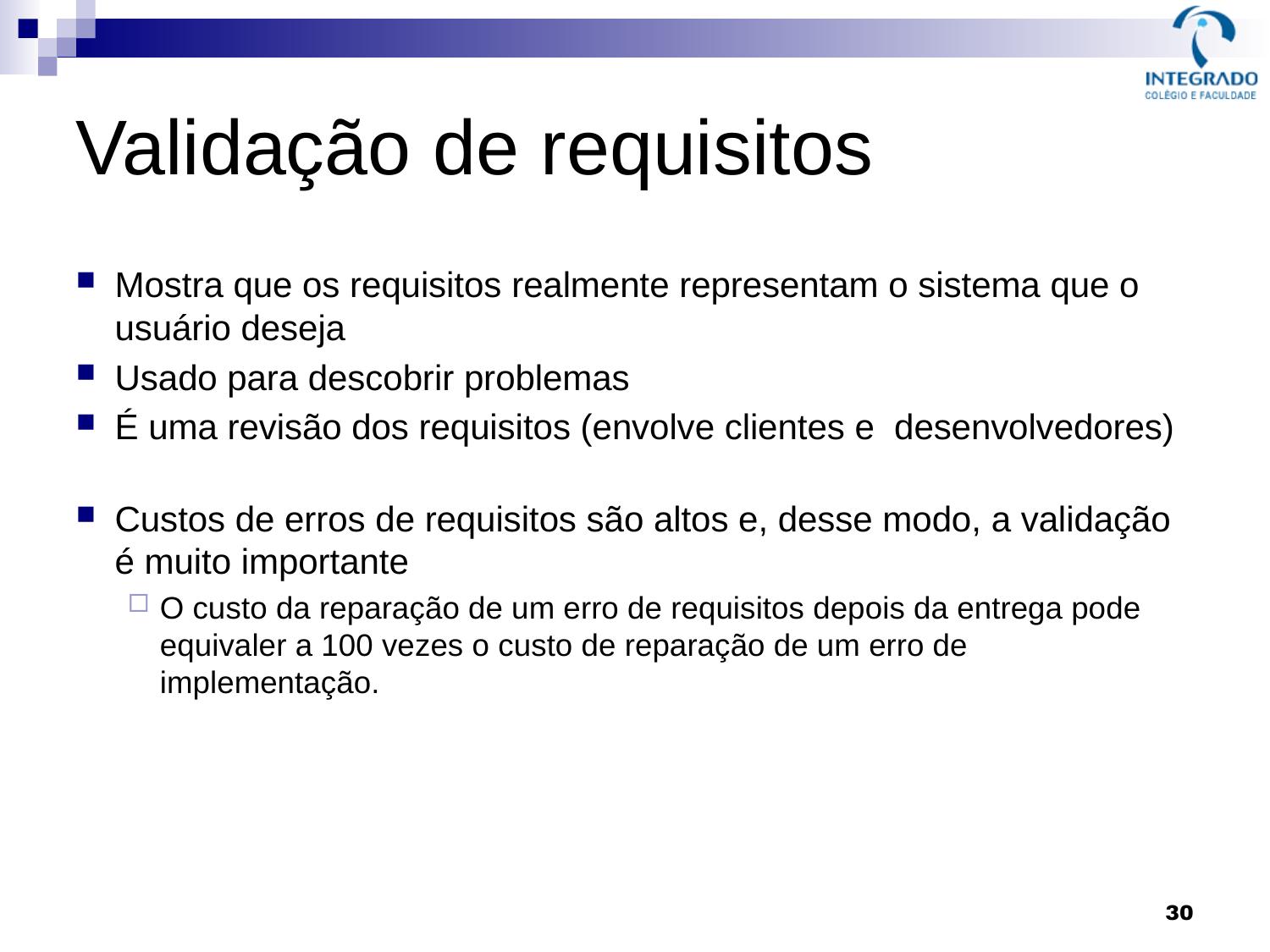

# Validação de requisitos
Mostra que os requisitos realmente representam o sistema que o usuário deseja
Usado para descobrir problemas
É uma revisão dos requisitos (envolve clientes e  desenvolvedores)

Custos de erros de requisitos são altos e, desse modo, a validação é muito importante
O custo da reparação de um erro de requisitos depois da entrega pode equivaler a 100 vezes o custo de reparação de um erro de implementação.
30